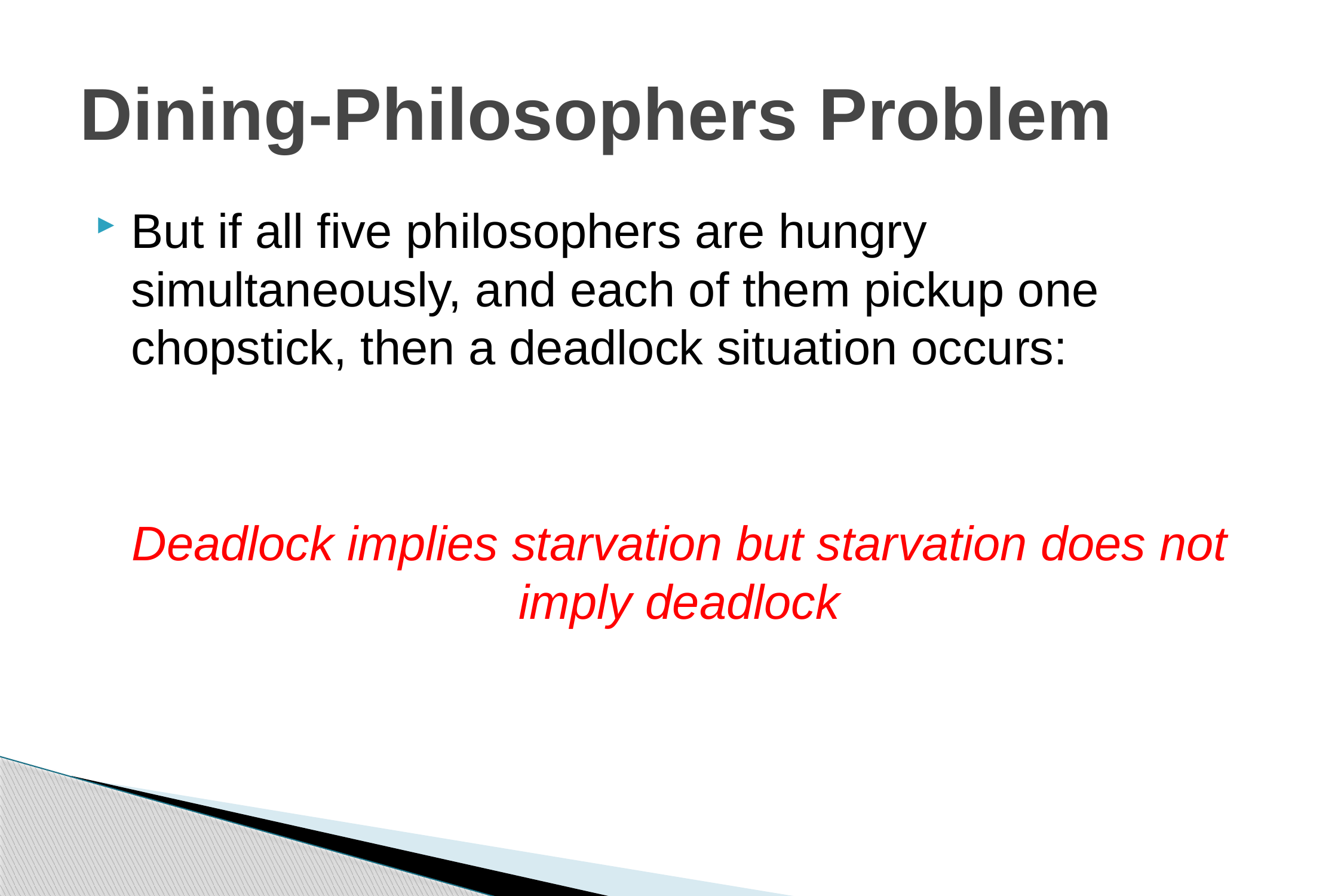

# Dining-Philosophers Problem
But if all five philosophers are hungry simultaneously, and each of them pickup one chopstick, then a deadlock situation occurs:

Deadlock implies starvation but starvation does not imply deadlock